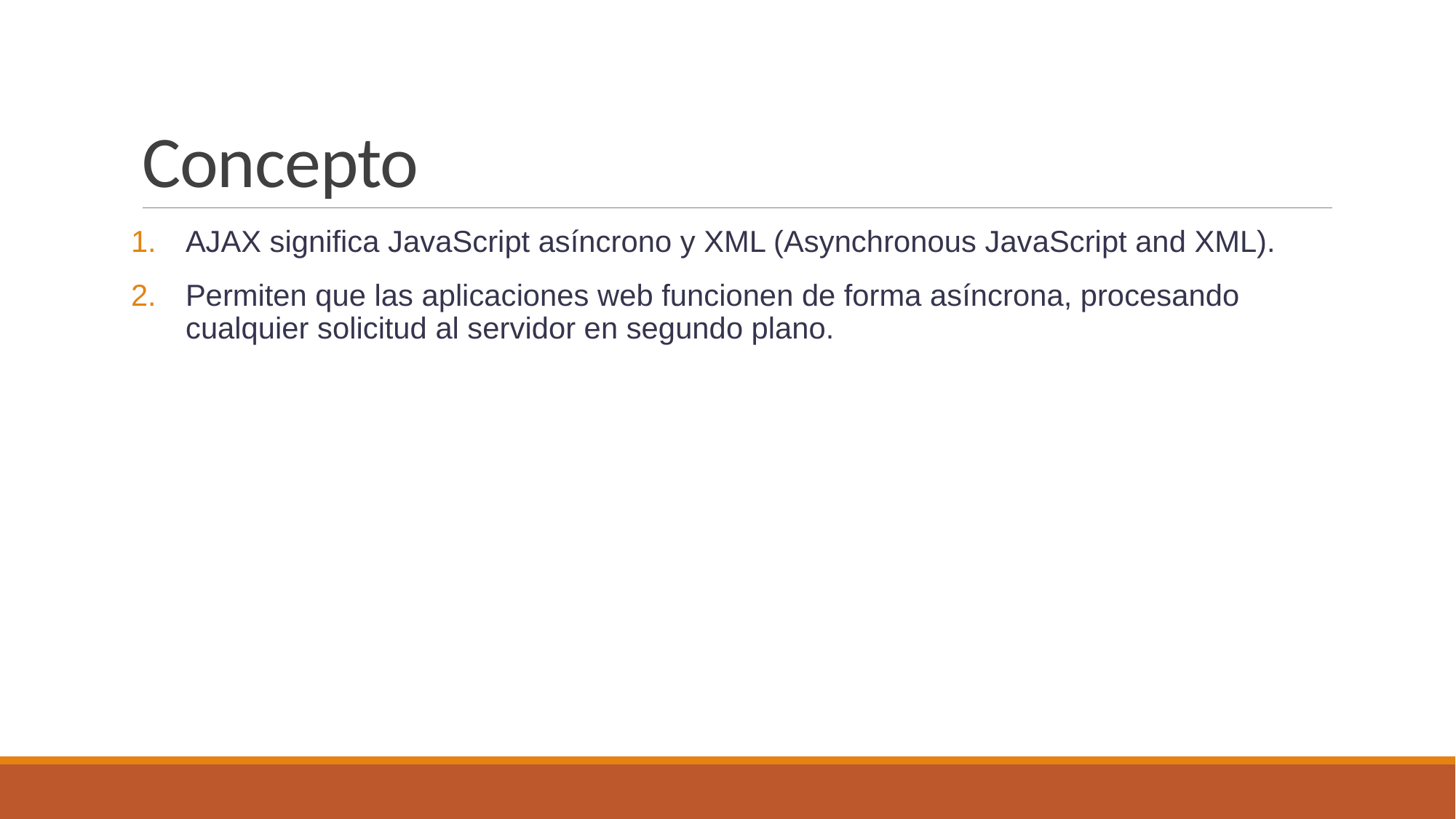

# Concepto
AJAX significa JavaScript asíncrono y XML (Asynchronous JavaScript and XML).
Permiten que las aplicaciones web funcionen de forma asíncrona, procesando cualquier solicitud al servidor en segundo plano.